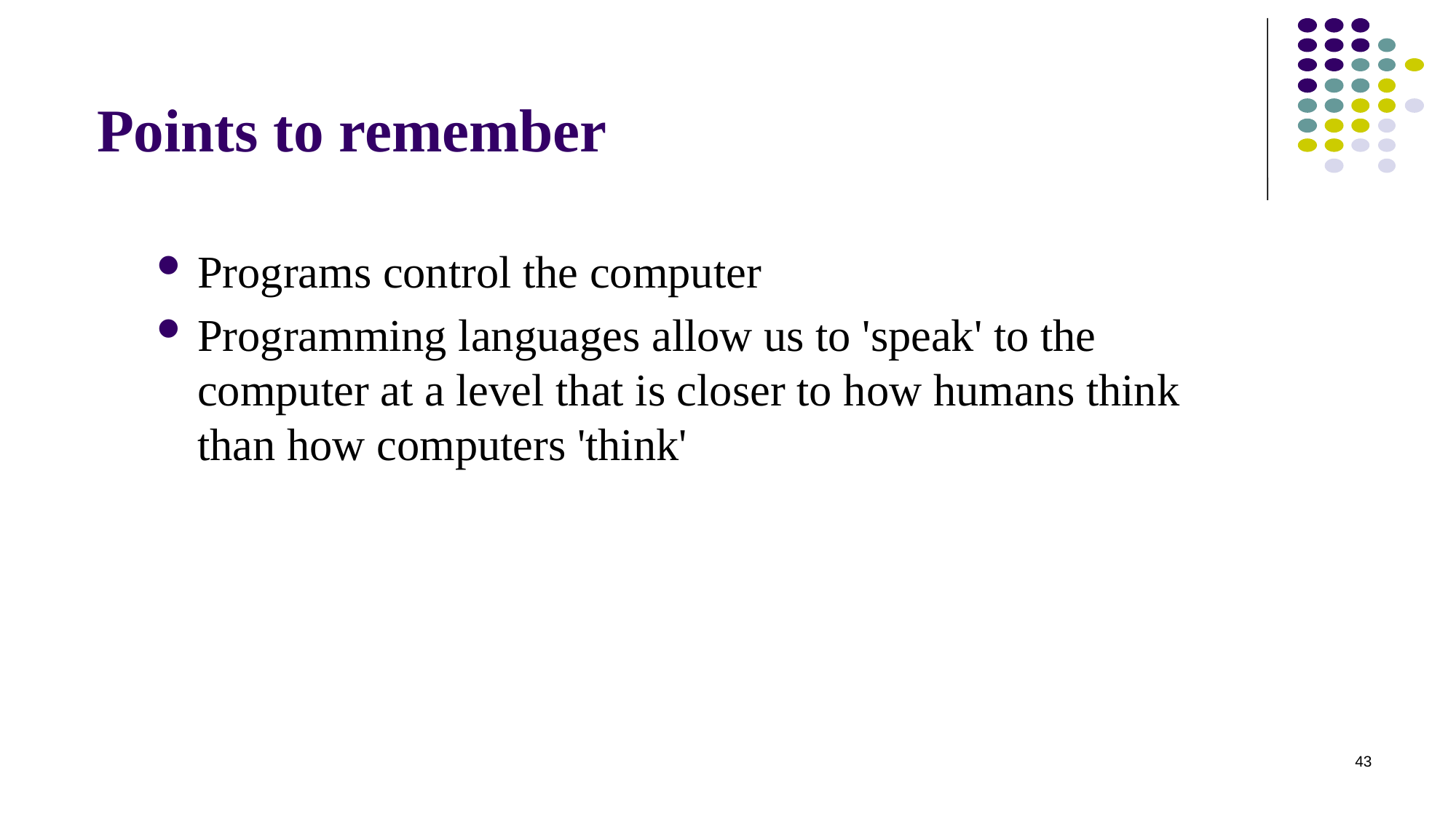

# Points to remember
Programs control the computer
Programming languages allow us to 'speak' to the computer at a level that is closer to how humans think than how computers 'think'

43